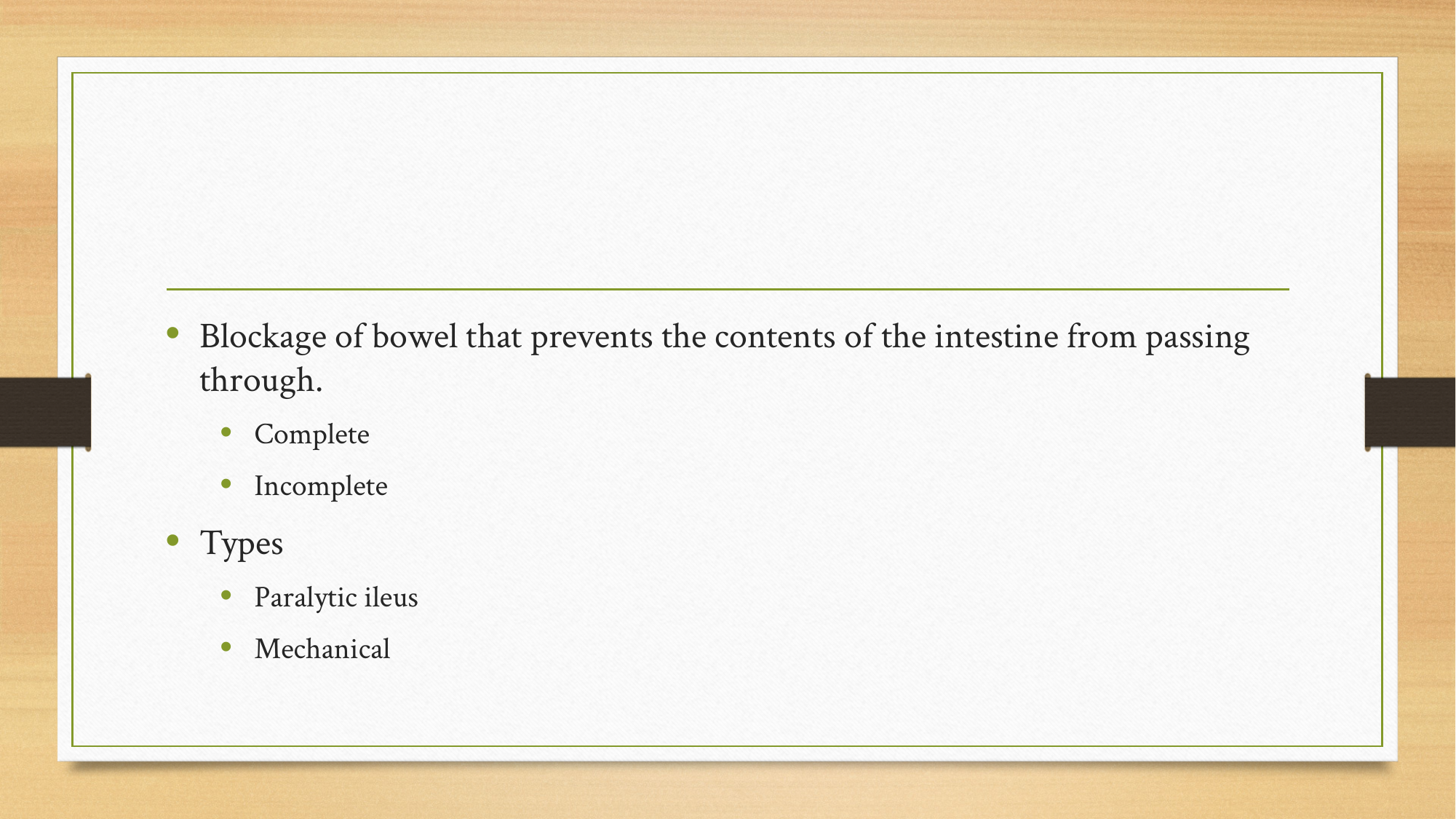

#
Blockage of bowel that prevents the contents of the intestine from passing through.
Complete
Incomplete
Types
Paralytic ileus
Mechanical